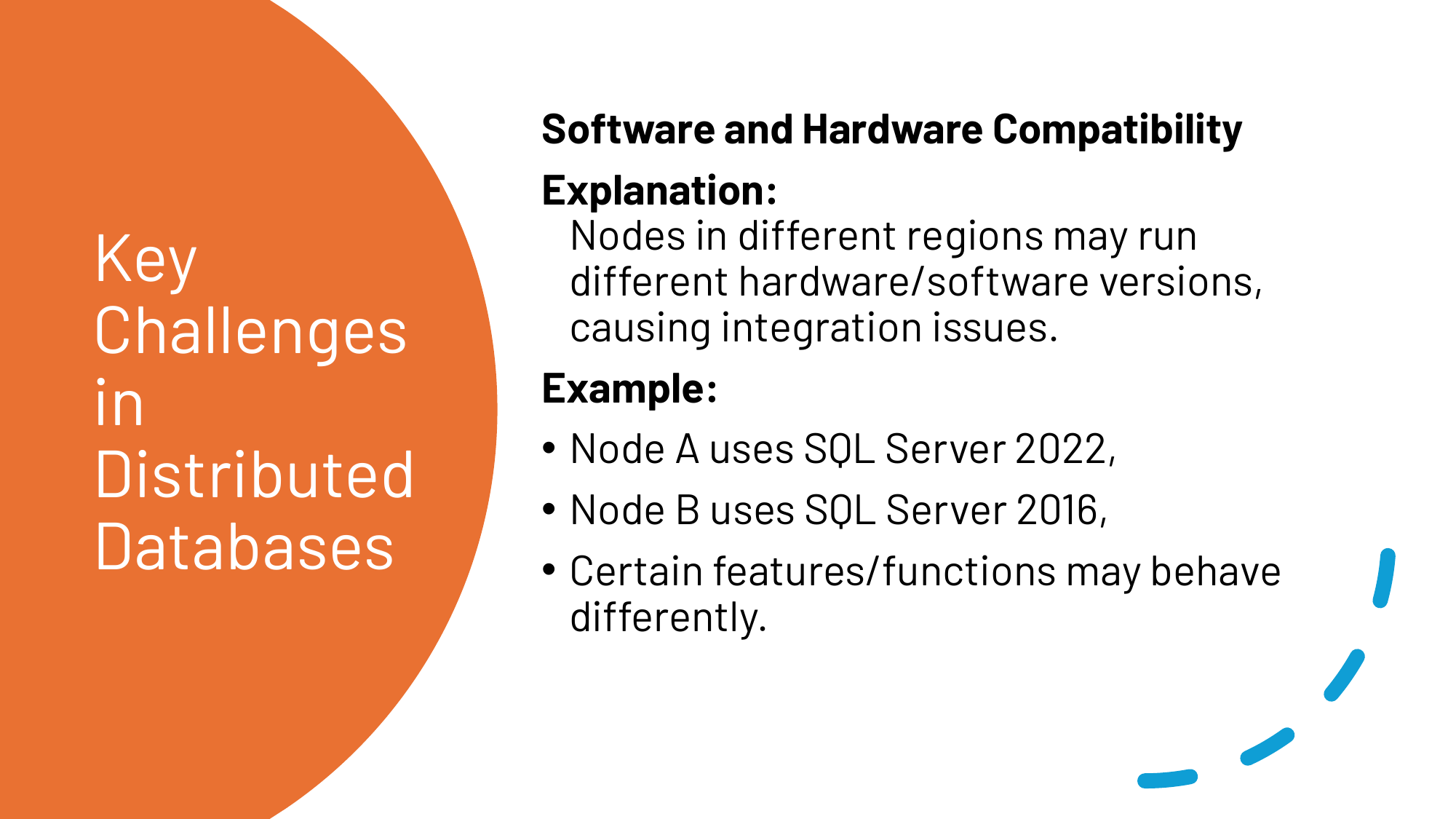

Software and Hardware Compatibility
Explanation:
Nodes in different regions may run different hardware/software versions, causing integration issues.
Example:
Node A uses SQL Server 2022,
Node B uses SQL Server 2016,
Certain features/functions may behave differently.

# Key Challenges in Distributed Databases